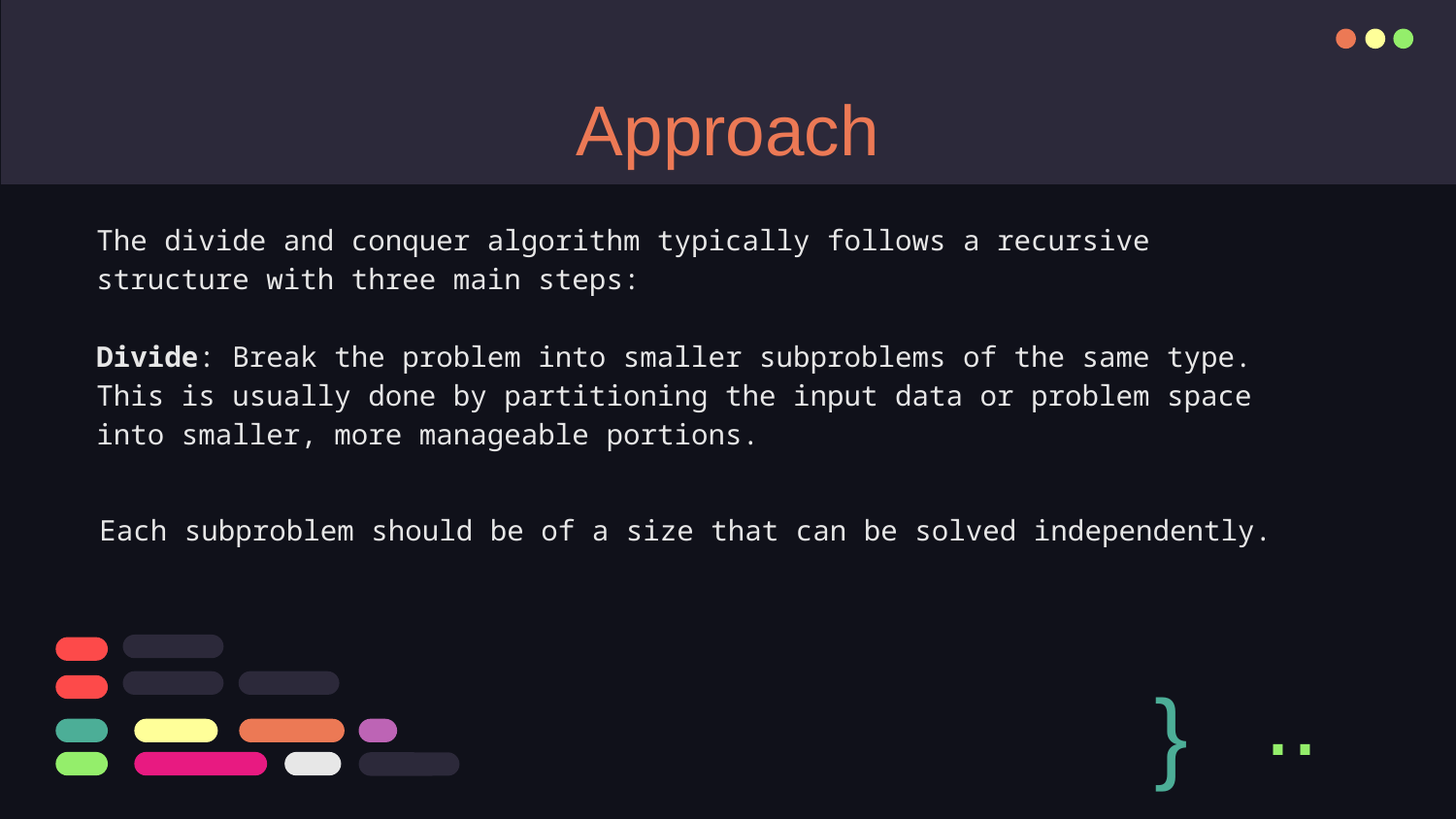

# Approach
The divide and conquer algorithm typically follows a recursive structure with three main steps:

Divide: Break the problem into smaller subproblems of the same type. This is usually done by partitioning the input data or problem space into smaller, more manageable portions.
Each subproblem should be of a size that can be solved independently.

}
..